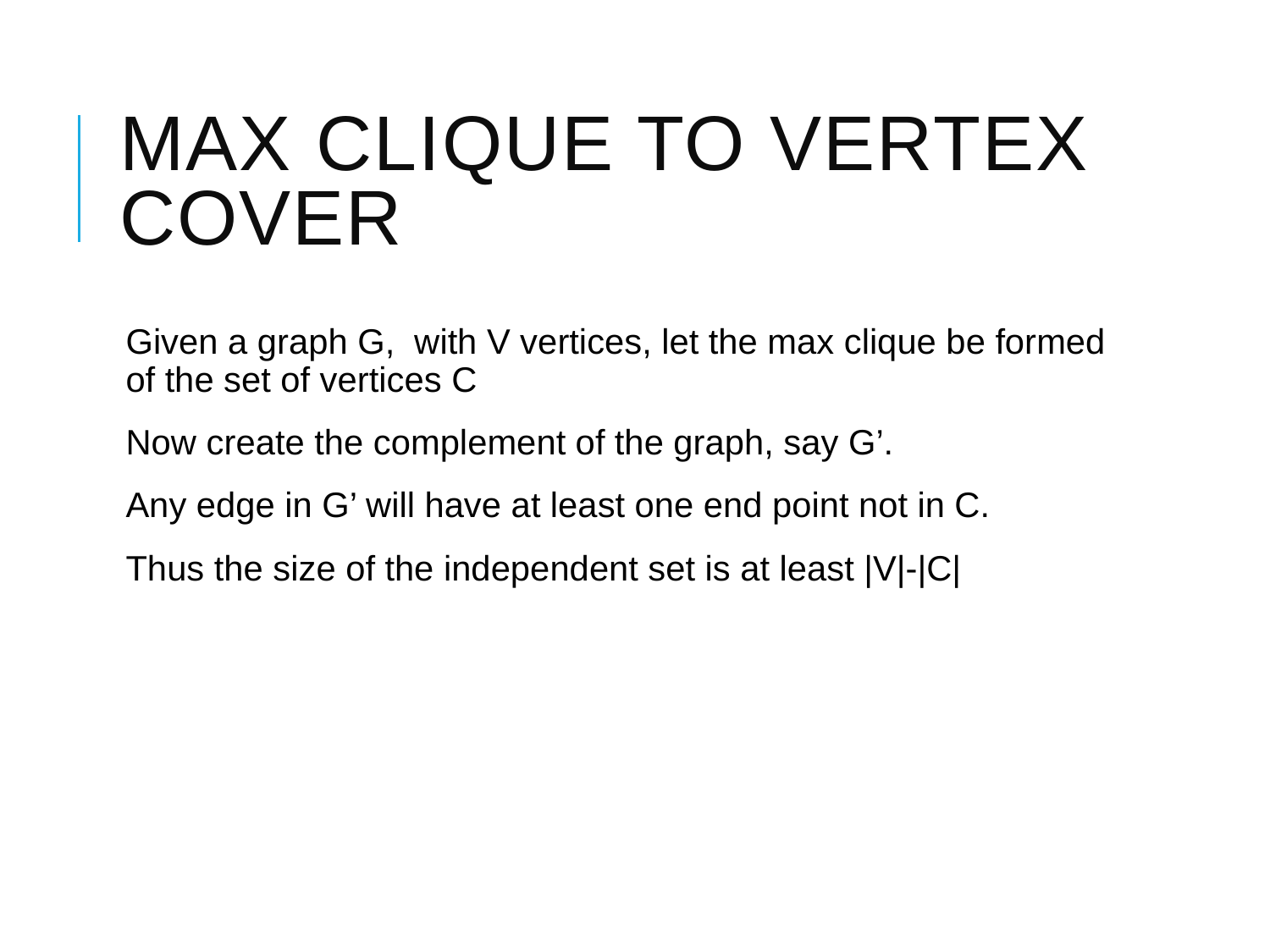

# Max ClIQUE to VERTEX COVER
Given a graph G,  with V vertices, let the max clique be formed of the set of vertices C
Now create the complement of the graph, say G’.
Any edge in G’ will have at least one end point not in C.
Thus the size of the independent set is at least |V|-|C|